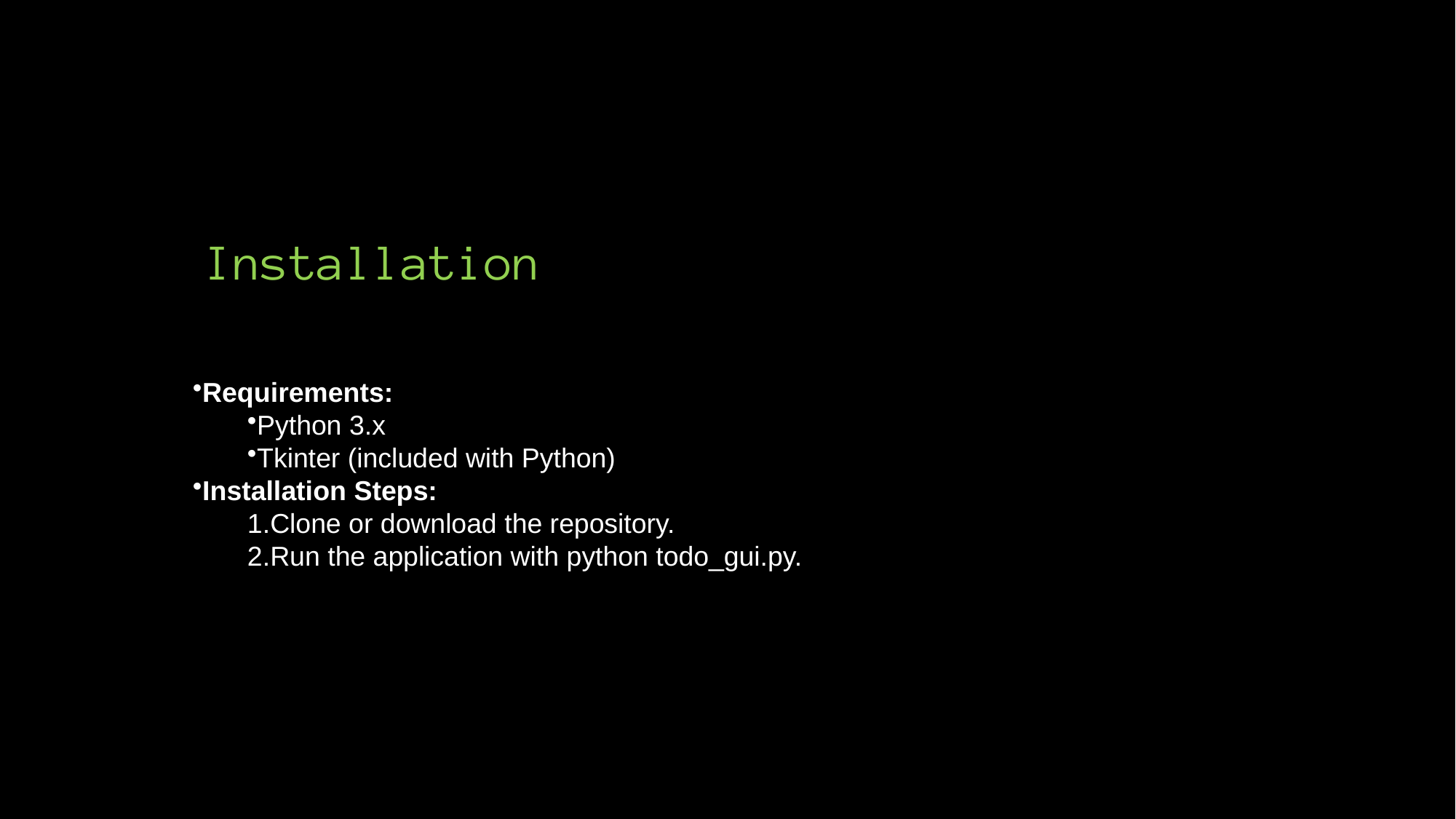

# Installation

Requirements:
Python 3.x
Tkinter (included with Python)
Installation Steps:
Clone or download the repository.
Run the application with python todo_gui.py.